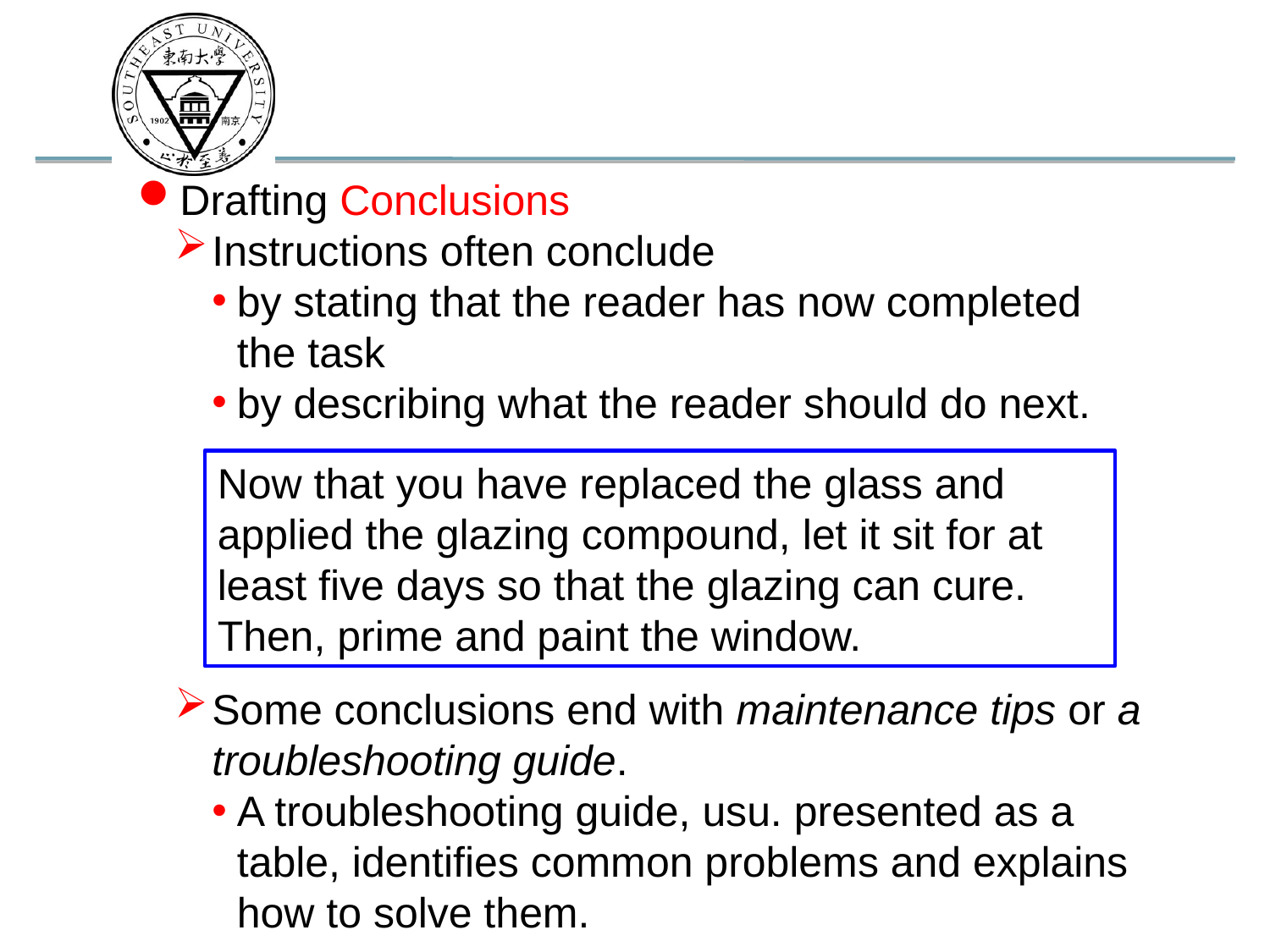

Drafting Conclusions
Instructions often conclude
by stating that the reader has now completed the task
by describing what the reader should do next.
Now that you have replaced the glass and applied the glazing compound, let it sit for at least five days so that the glazing can cure. Then, prime and paint the window.
Some conclusions end with maintenance tips or a troubleshooting guide.
A troubleshooting guide, usu. presented as a table, identifies common problems and explains how to solve them.